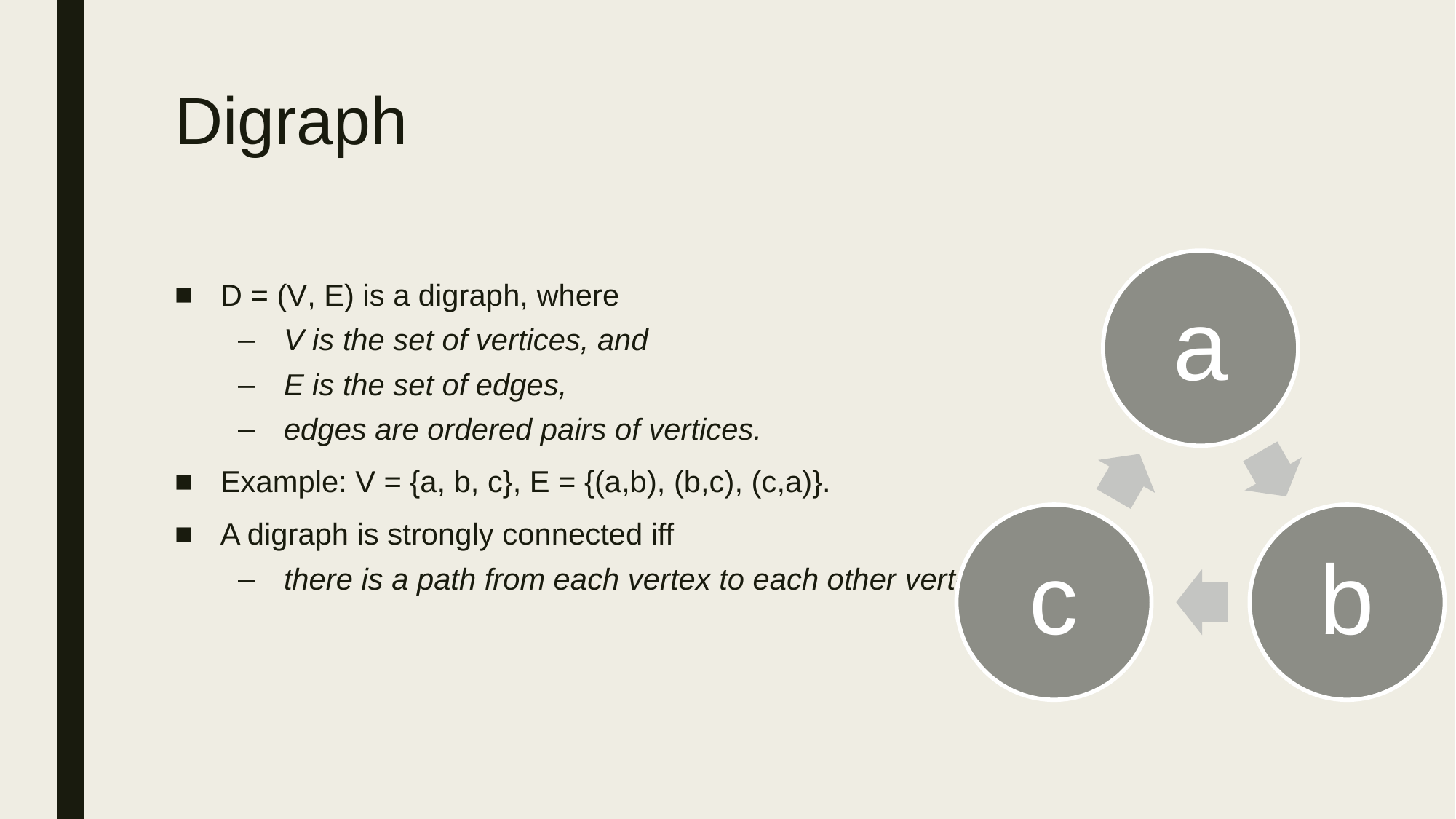

# Digraph
a

b

c

D = (V, E) is a digraph, where
V is the set of vertices, and
E is the set of edges,
edges are ordered pairs of vertices.
Example: V = {a, b, c}, E = {(a,b), (b,c), (c,a)}.
A digraph is strongly connected iff
there is a path from each vertex to each other vertex.